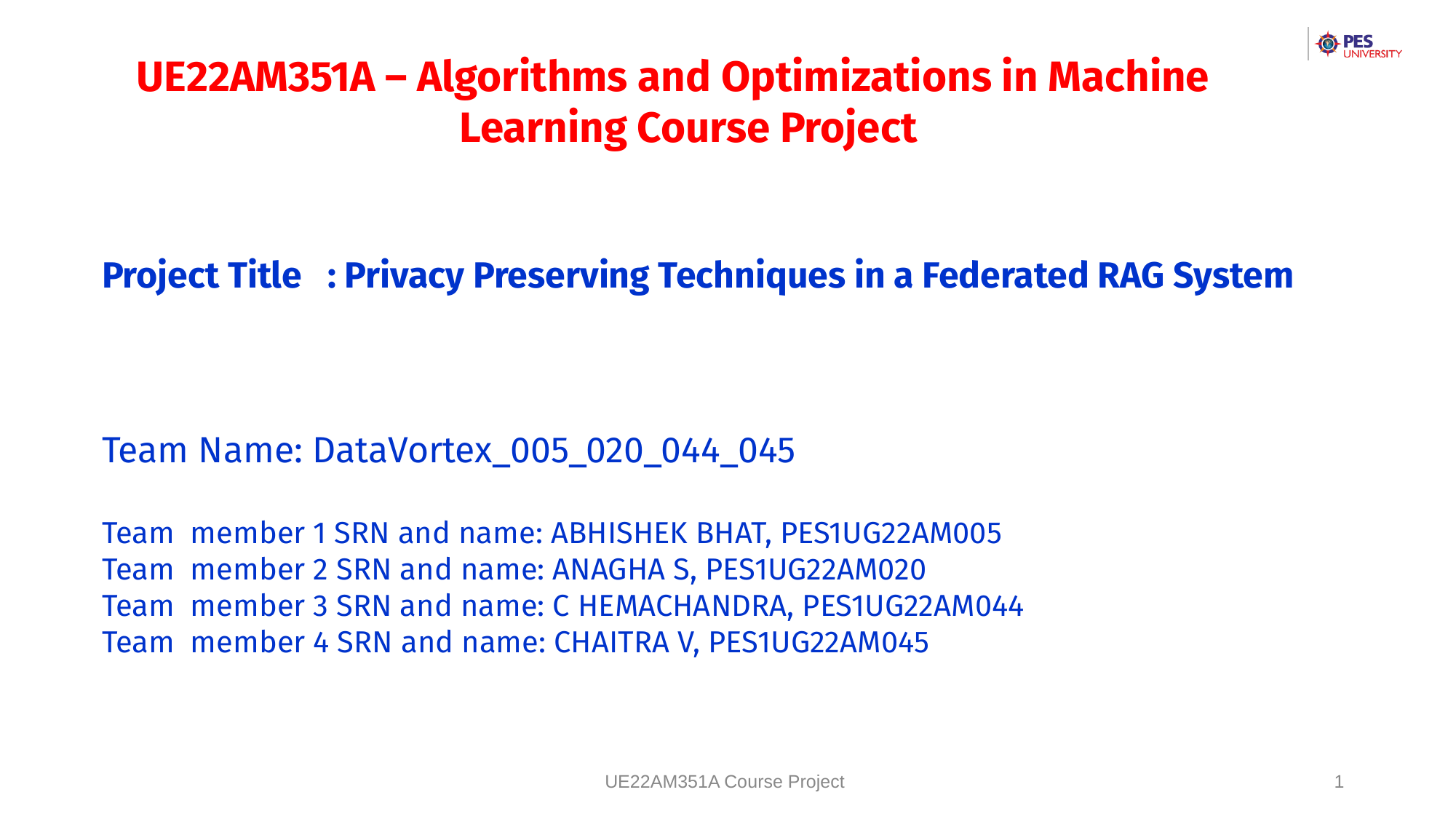

UE22AM351A – Algorithms and Optimizations in Machine Learning Course Project
Project Title   : Privacy Preserving Techniques in a Federated RAG System

Team Name: DataVortex_005_020_044_045

Team  member 1 SRN and name: ABHISHEK BHAT, PES1UG22AM005
Team  member 2 SRN and name: ANAGHA S, PES1UG22AM020
Team  member 3 SRN and name: C HEMACHANDRA, PES1UG22AM044
Team  member 4 SRN and name: CHAITRA V, PES1UG22AM045

UE22AM351A Course Project
1